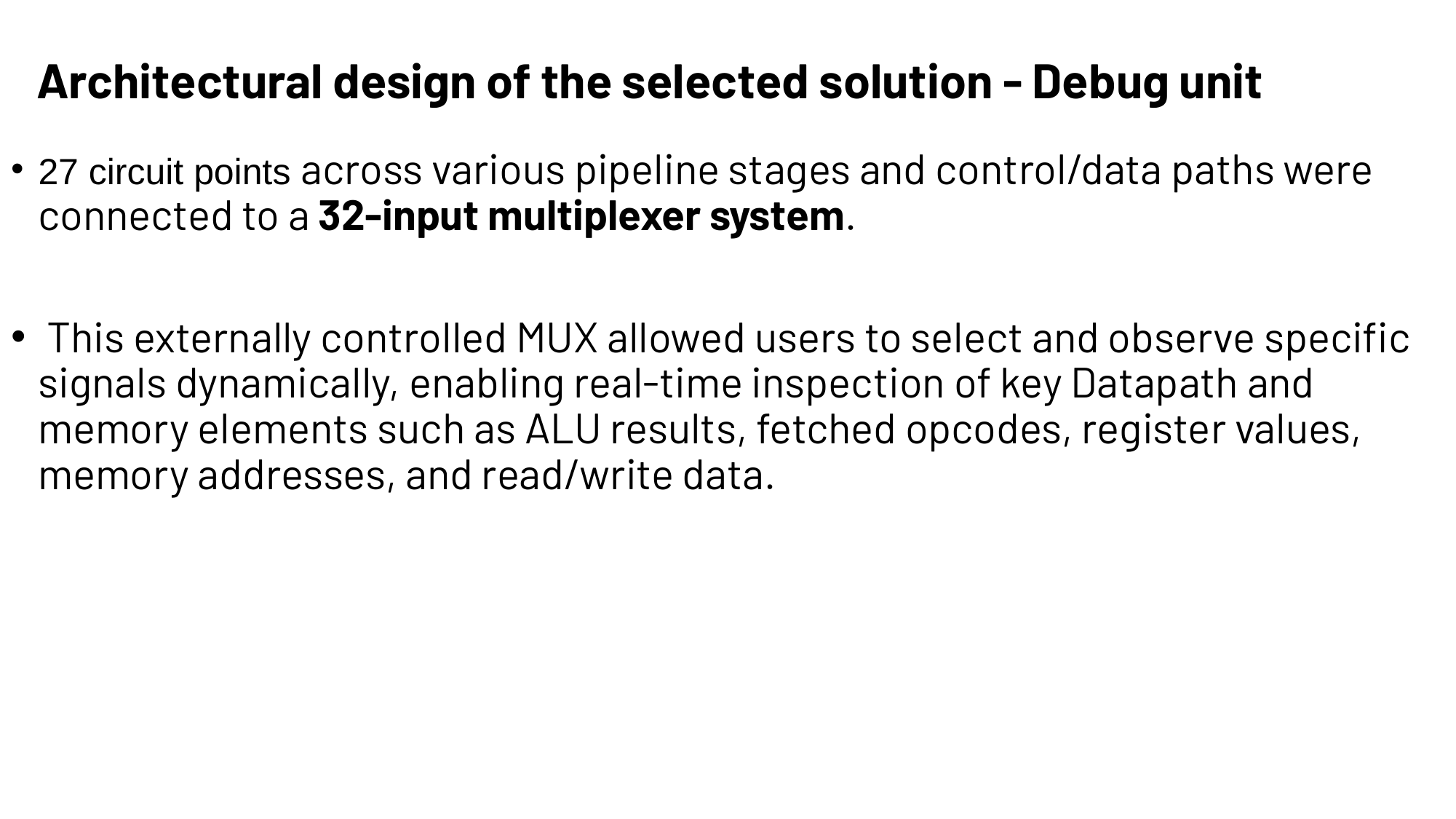

# Architectural design of the selected solution - Debug unit
27 circuit points across various pipeline stages and control/data paths were connected to a 32-input multiplexer system.

 This externally controlled MUX allowed users to select and observe specific signals dynamically, enabling real-time inspection of key Datapath and memory elements such as ALU results, fetched opcodes, register values, memory addresses, and read/write data.